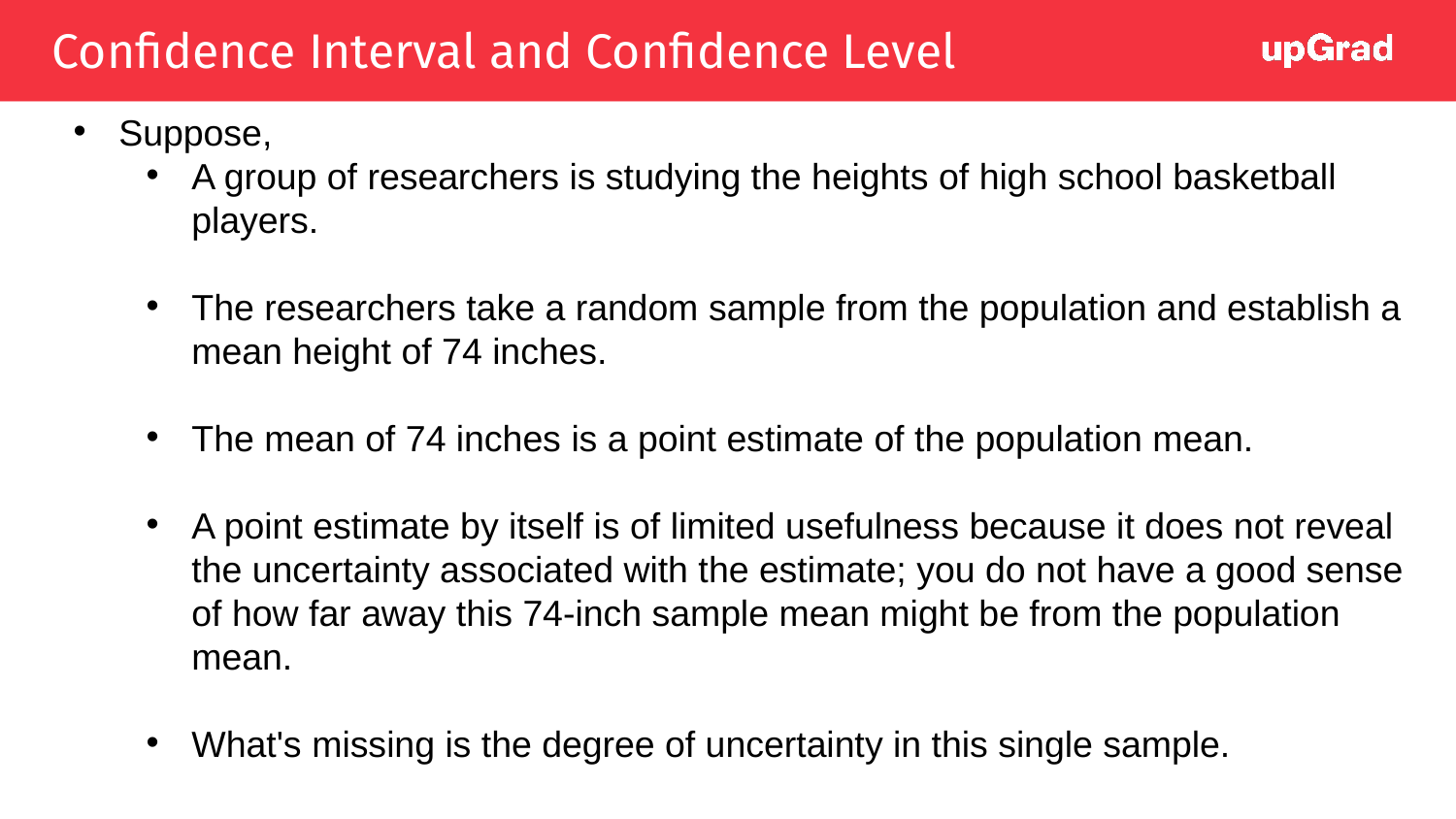

# Confidence Interval and Confidence Level

Suppose,
A group of researchers is studying the heights of high school basketball players.

The researchers take a random sample from the population and establish a mean height of 74 inches.

The mean of 74 inches is a point estimate of the population mean.

A point estimate by itself is of limited usefulness because it does not reveal the uncertainty associated with the estimate; you do not have a good sense of how far away this 74-inch sample mean might be from the population mean.

What's missing is the degree of uncertainty in this single sample.